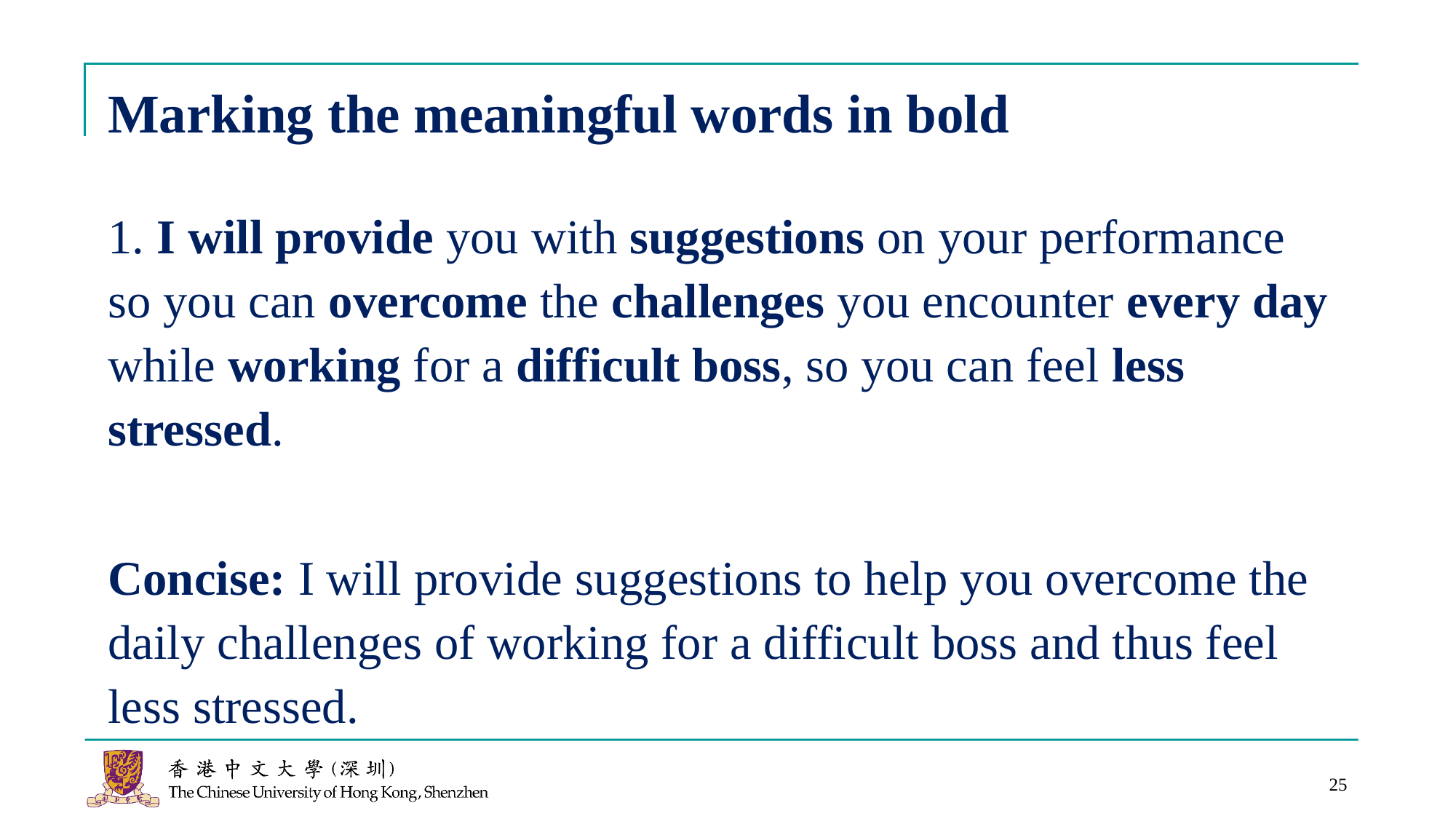

# Marking the meaningful words in bold
1. I will provide you with suggestions on your performance so you can overcome the challenges you encounter every day while working for a difficult boss, so you can feel less stressed.

Concise: I will provide suggestions to help you overcome the daily challenges of working for a difficult boss and thus feel less stressed.

25